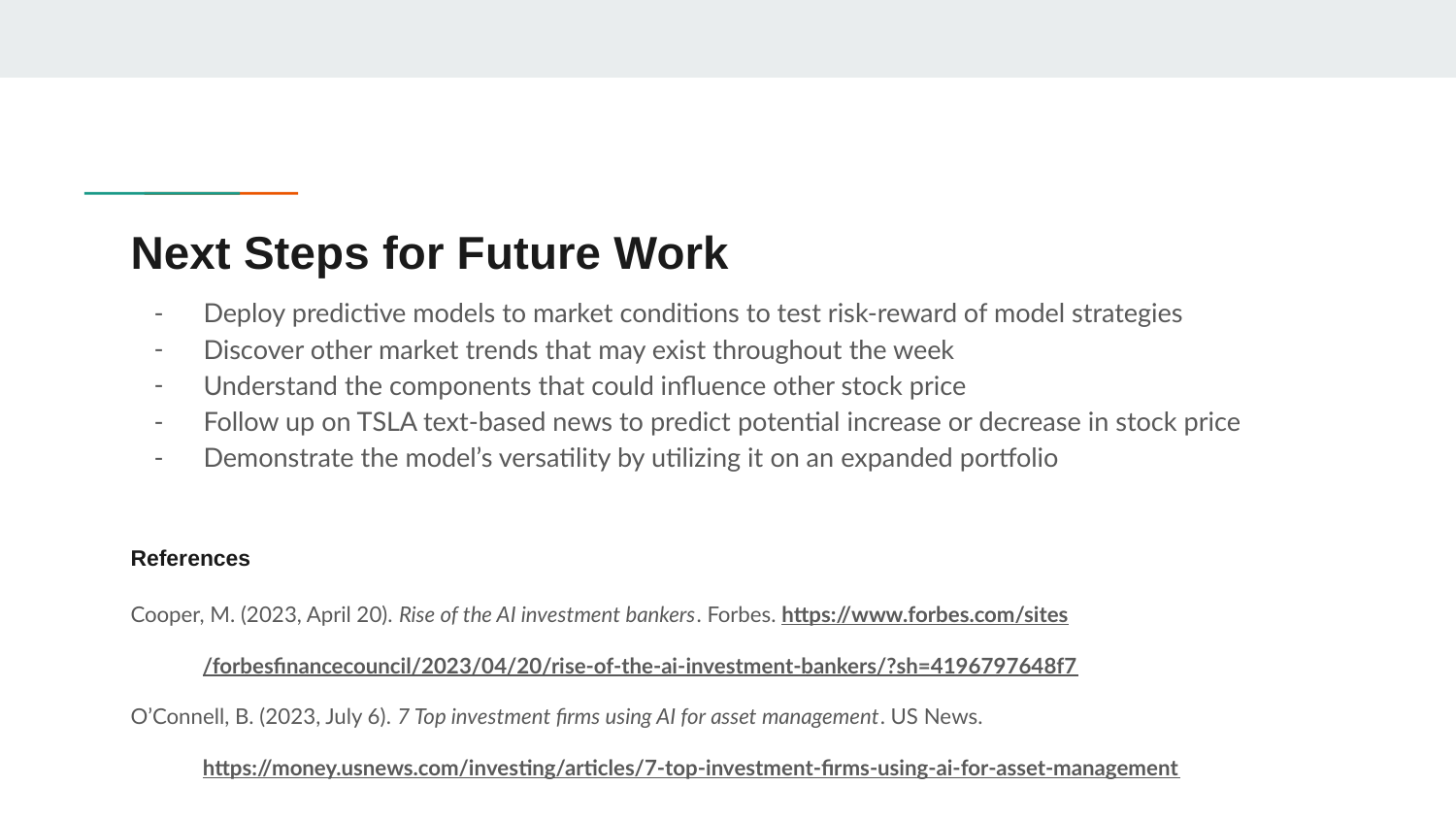

# Next Steps for Future Work
Deploy predictive models to market conditions to test risk-reward of model strategies
Discover other market trends that may exist throughout the week
Understand the components that could influence other stock price
Follow up on TSLA text-based news to predict potential increase or decrease in stock price
Demonstrate the model’s versatility by utilizing it on an expanded portfolio

References

Cooper, M. (2023, April 20). Rise of the AI investment bankers. Forbes. https://www.forbes.com/sites
/forbesfinancecouncil/2023/04/20/rise-of-the-ai-investment-bankers/?sh=4196797648f7
O’Connell, B. (2023, July 6). 7 Top investment firms using AI for asset management. US News.
https://money.usnews.com/investing/articles/7-top-investment-firms-using-ai-for-asset-management